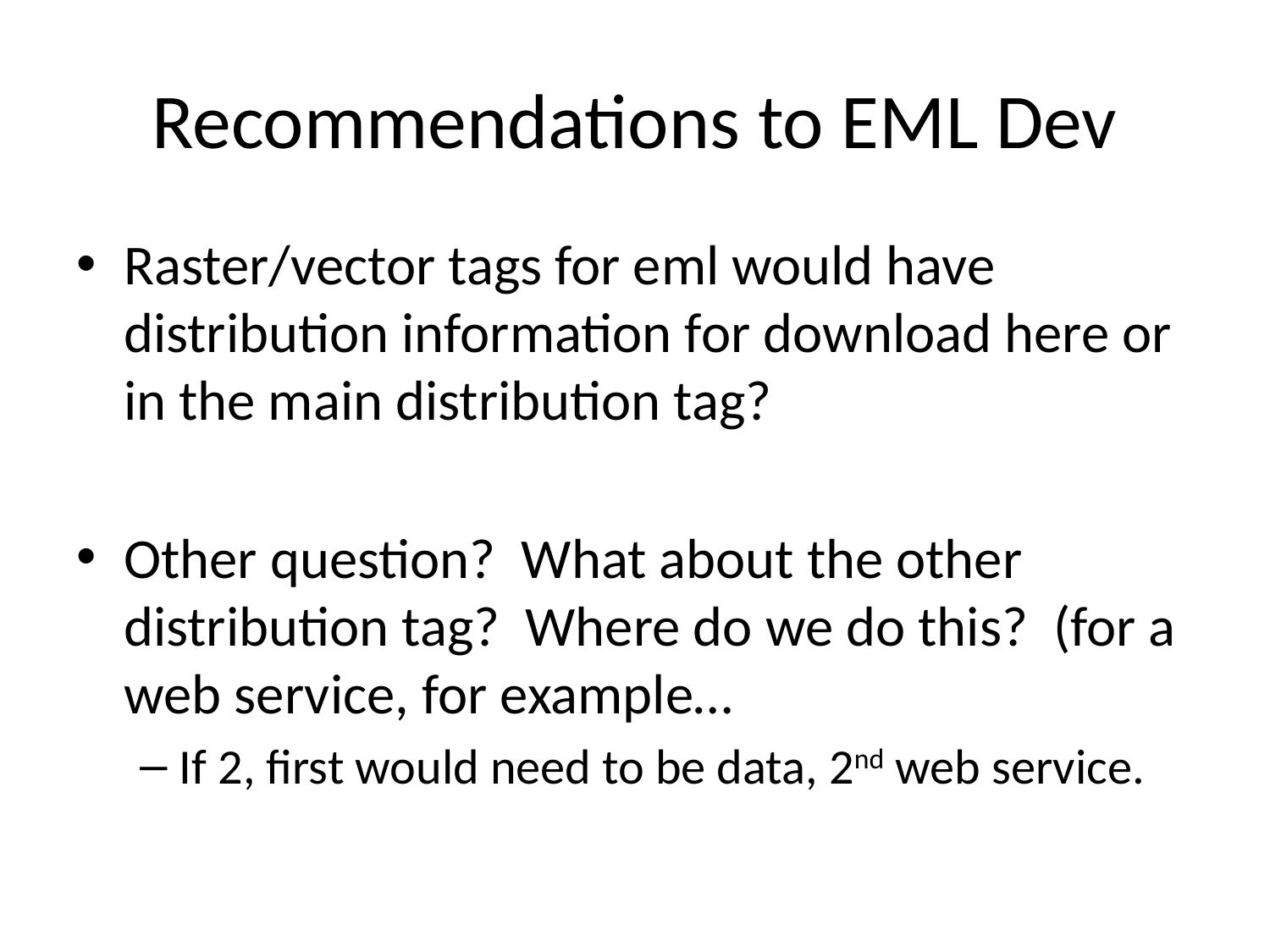

# Recommendations to EML Dev
Raster/vector tags for eml would have distribution information for download here or in the main distribution tag?

Other question?  What about the other distribution tag?  Where do we do this?  (for a web service, for example…
If 2, first would need to be data, 2nd web service.